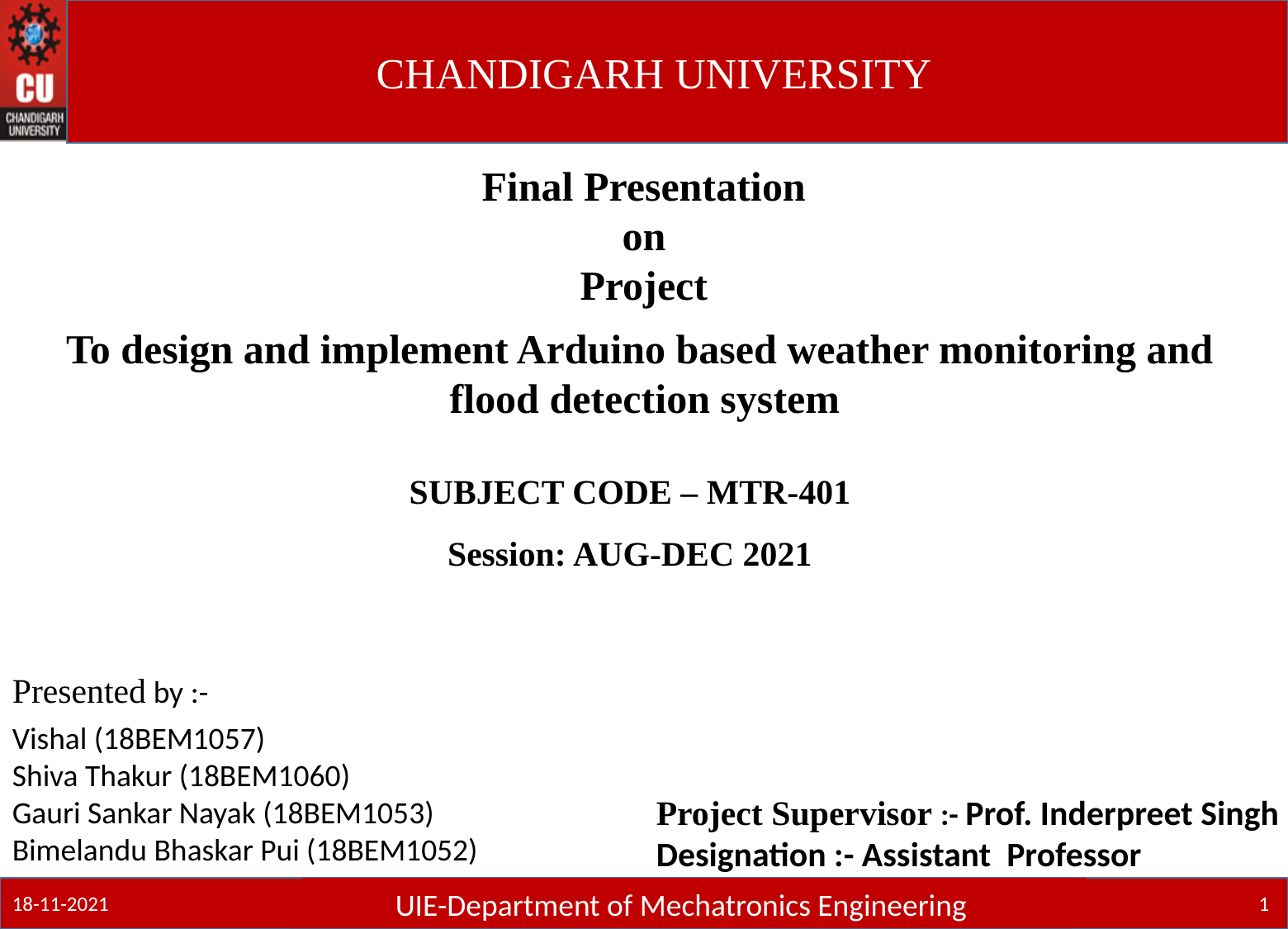

Final Presentation
on
Project

To design and implement Arduino based weather monitoring and
flood detection system
SUBJECT CODE – MTR-401
Session: AUG-DEC 2021

Presented by :-

Vishal (18BEM1057)
Shiva Thakur (18BEM1060)
Gauri Sankar Nayak (18BEM1053)
Bimelandu Bhaskar Pui (18BEM1052)

Project Supervisor :- Prof. Inderpreet Singh
Designation :- Assistant  Professor
UIE-Department of Mechatronics Engineering
UIE-Department of Mechatronics Engineering
18-11-2021
1